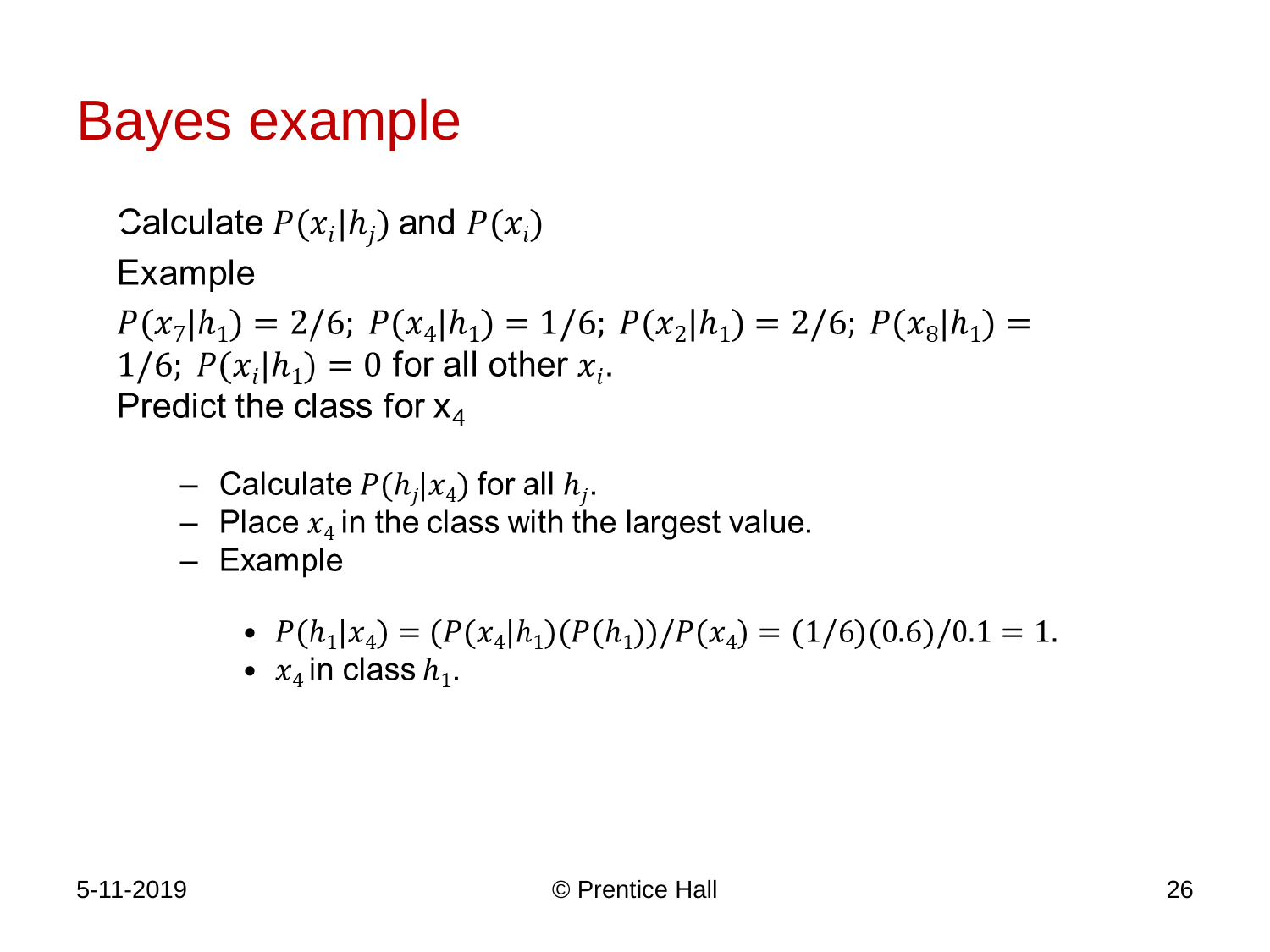

# Bayes example

5-11-2019
© Prentice Hall
26